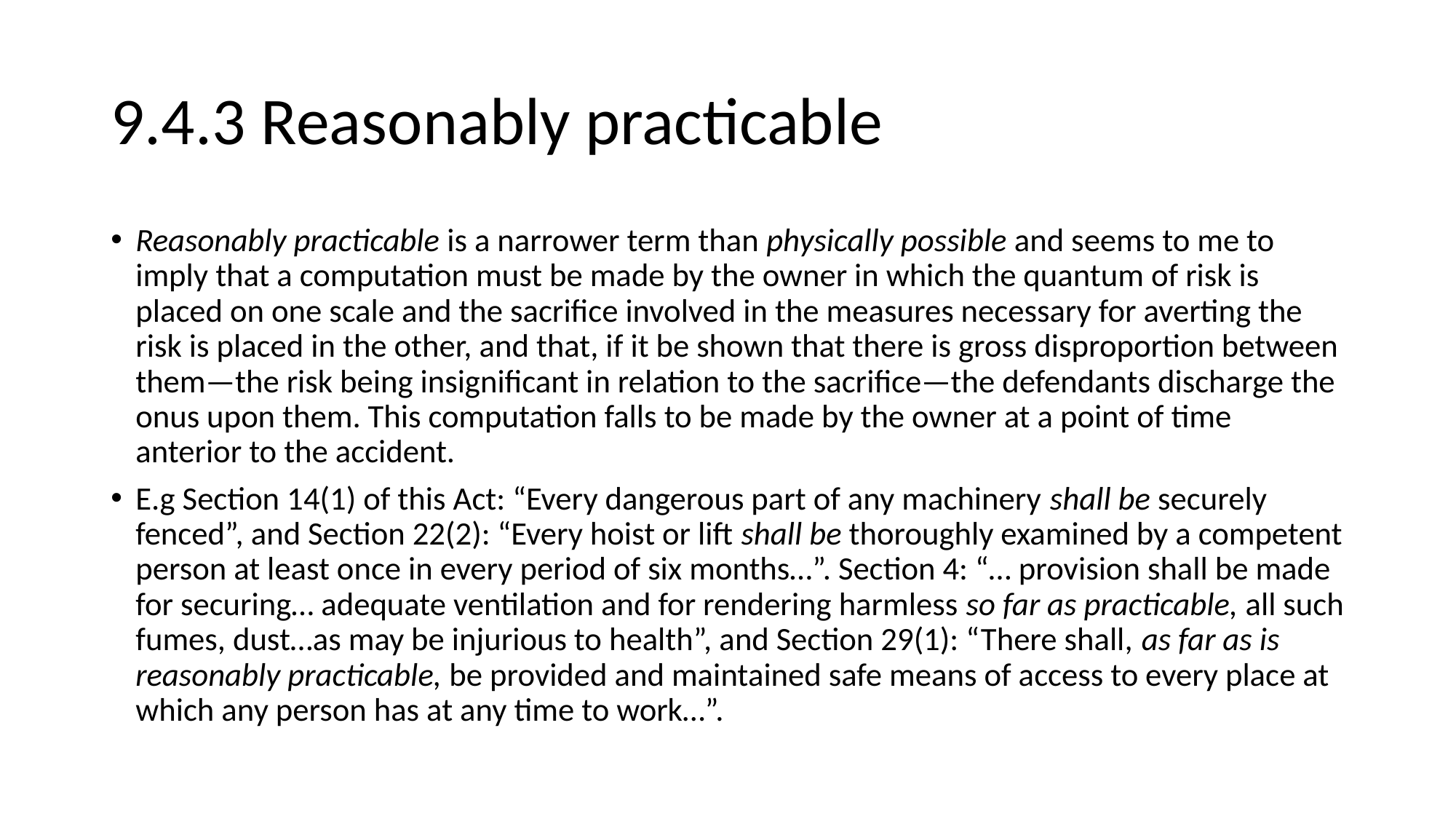

# 9.4.3 Reasonably practicable
Reasonably practicable is a narrower term than physically possible and seems to me to imply that a computation must be made by the owner in which the quantum of risk is placed on one scale and the sacrifice involved in the measures necessary for averting the risk is placed in the other, and that, if it be shown that there is gross disproportion between them—the risk being insignificant in relation to the sacrifice—the defendants discharge the onus upon them. This computation falls to be made by the owner at a point of time anterior to the accident.
E.g Section 14(1) of this Act: “Every dangerous part of any machinery shall be securely fenced”, and Section 22(2): “Every hoist or lift shall be thoroughly examined by a competent person at least once in every period of six months…”. Section 4: “… provision shall be made for securing… adequate ventilation and for rendering harmless so far as practicable, all such fumes, dust…as may be injurious to health”, and Section 29(1): “There shall, as far as is reasonably practicable, be provided and maintained safe means of access to every place at which any person has at any time to work…”.